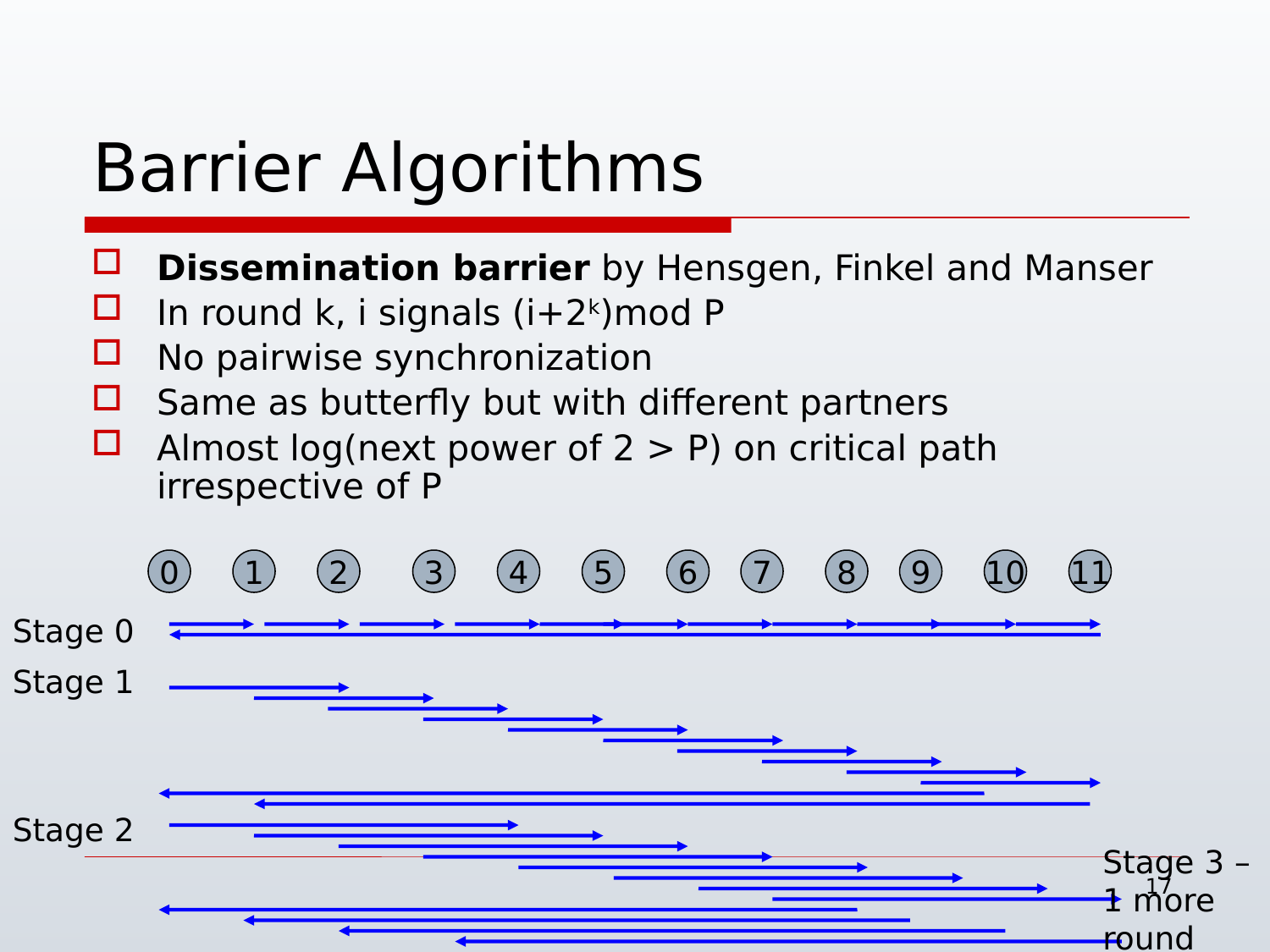

# Barrier Algorithms
Dissemination barrier by Hensgen, Finkel and Manser
In round k, i signals (i+2k)mod P
No pairwise synchronization
Same as butterfly but with different partners
Almost log(next power of 2 > P) on critical path irrespective of P
0
1
2
3
4
5
6
7
8
9
10
11
Stage 0

Stage 1

Stage 2

Stage 3 – 1 more round

17